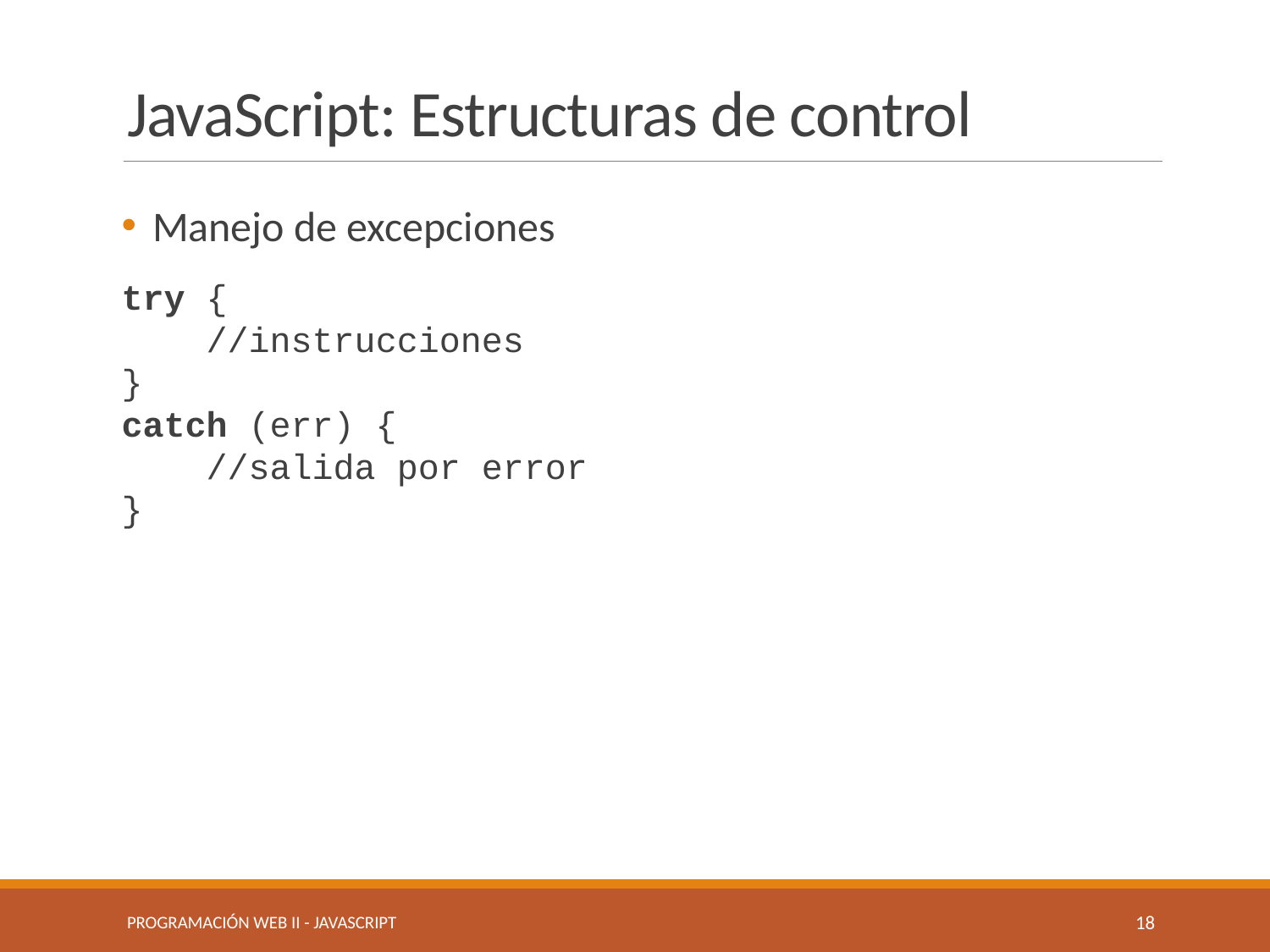

# JavaScript: Estructuras de control
Manejo de excepciones
try {
    //instrucciones
}
catch (err) {
    //salida por error
}
Programación Web II - JavaScript
18